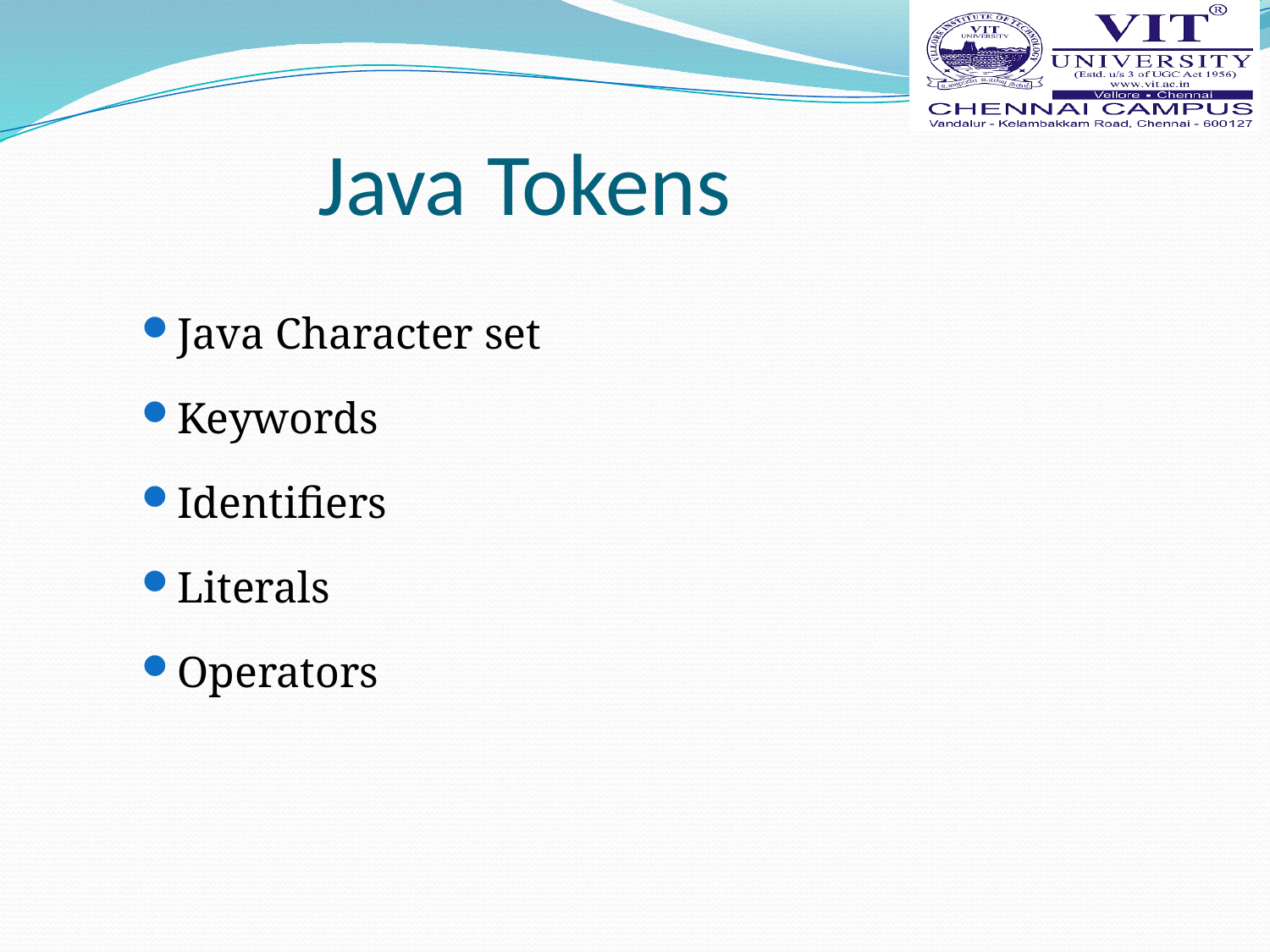

# Java Tokens
Java Character set
Keywords
Identifiers
Literals
Operators